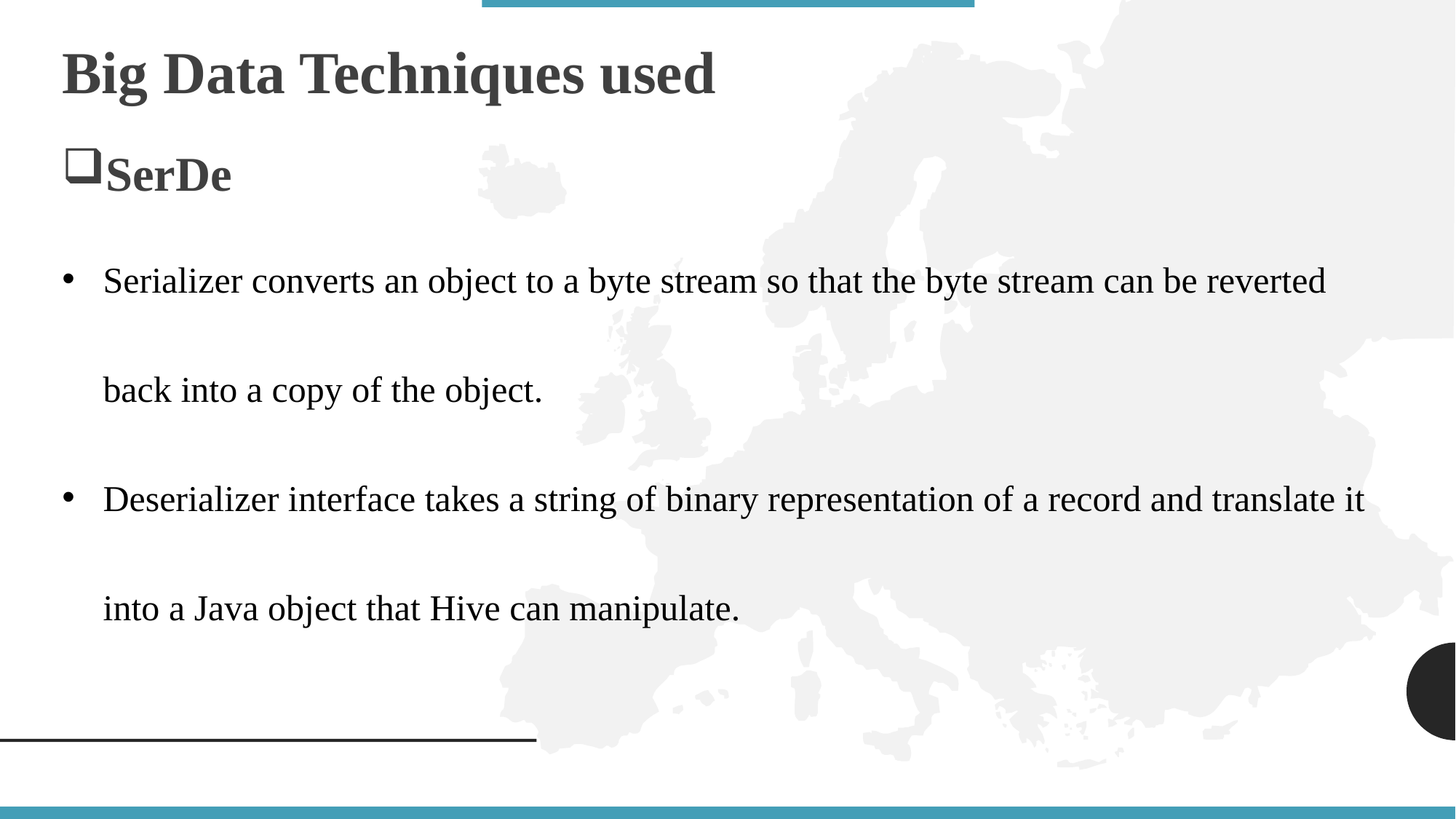

Big Data Techniques used
SerDe
Serializer converts an object to a byte stream so that the byte stream can be reverted back into a copy of the object.
Deserializer interface takes a string of binary representation of a record and translate it into a Java object that Hive can manipulate.